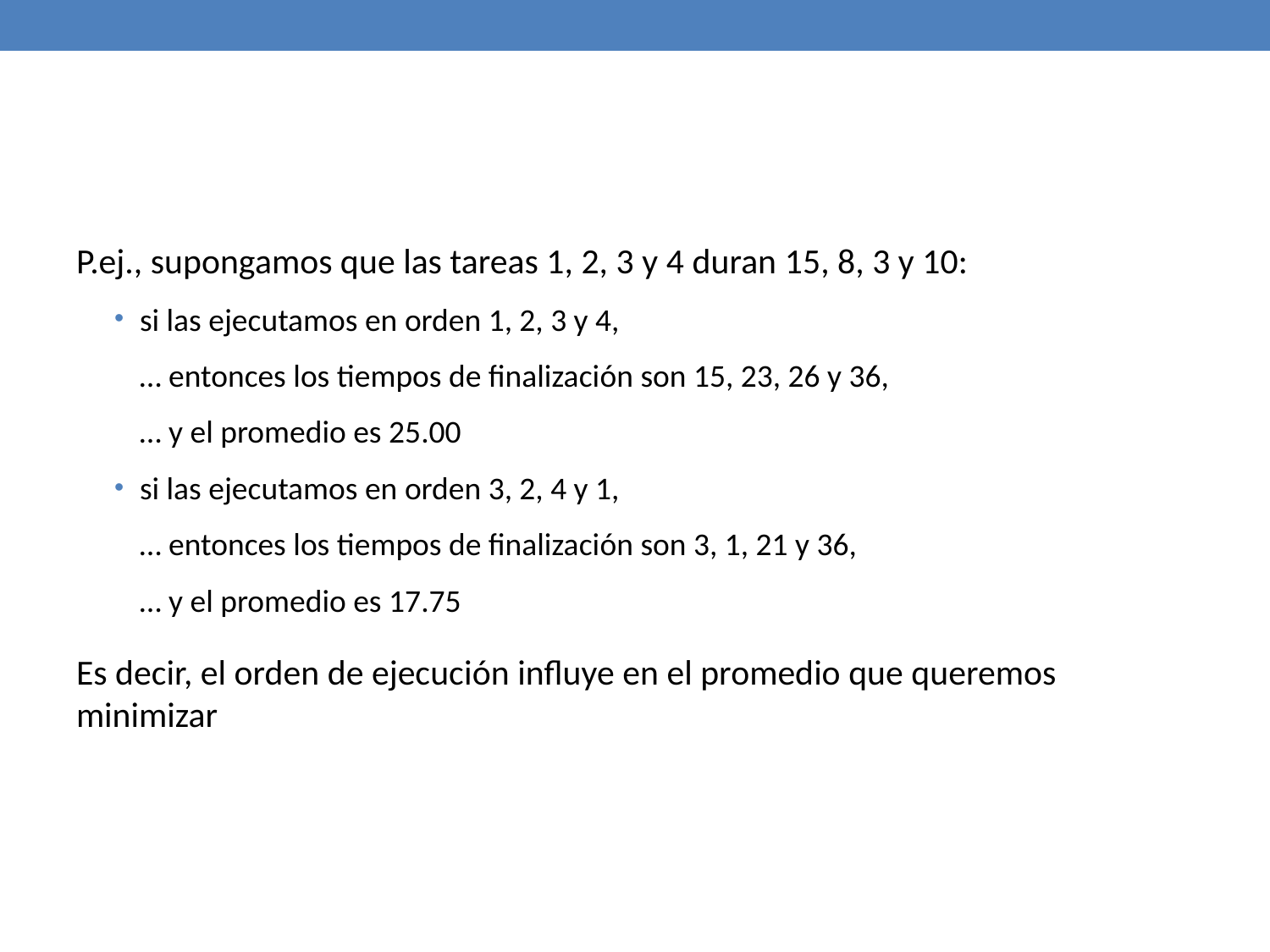

P.ej., supongamos que las tareas 1, 2, 3 y 4 duran 15, 8, 3 y 10:
si las ejecutamos en orden 1, 2, 3 y 4,
… entonces los tiempos de finalización son 15, 23, 26 y 36,
… y el promedio es 25.00
si las ejecutamos en orden 3, 2, 4 y 1,
… entonces los tiempos de finalización son 3, 1, 21 y 36,
… y el promedio es 17.75
Es decir, el orden de ejecución influye en el promedio que queremos minimizar